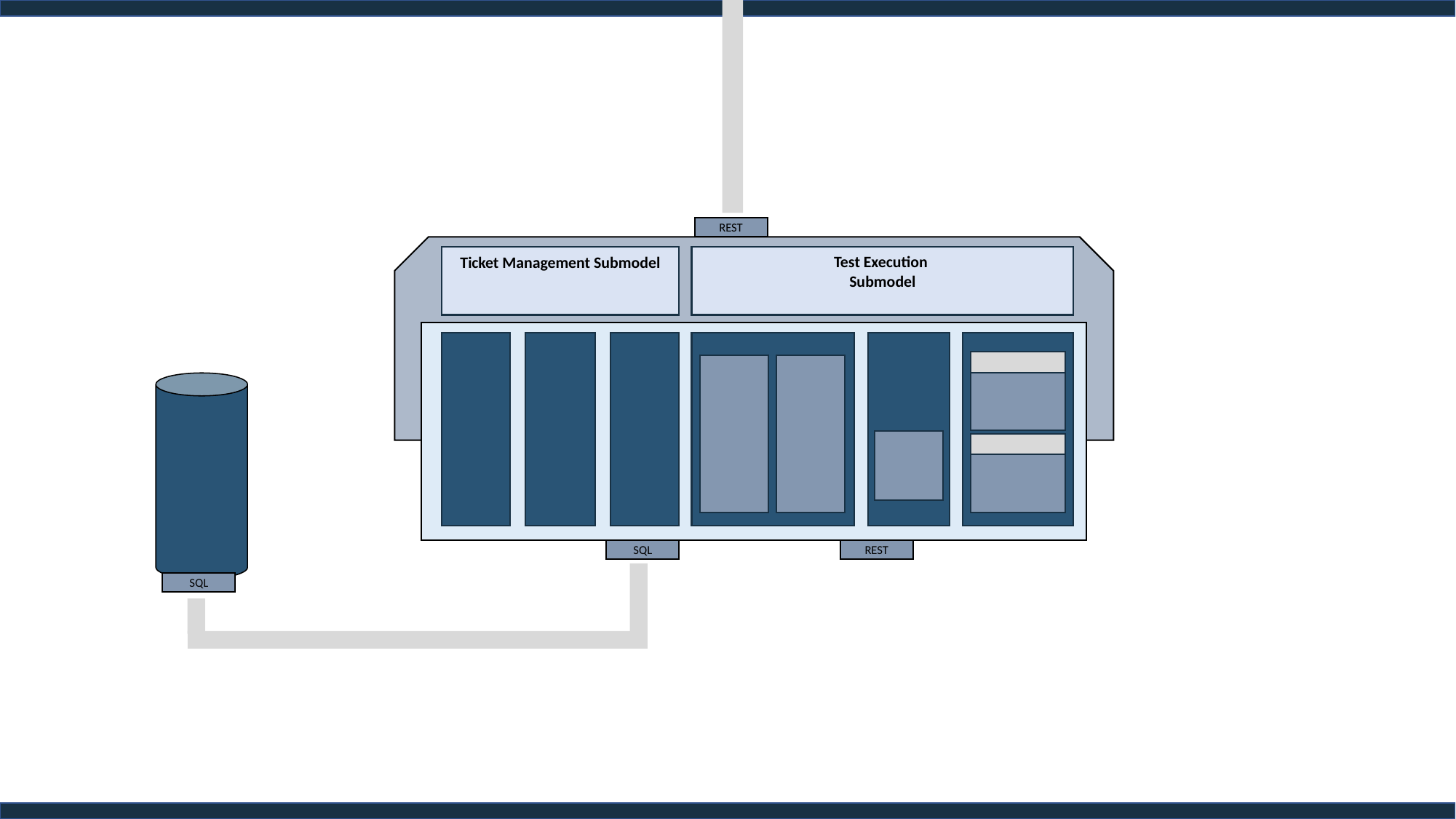

REST

Test Execution
Submodel
Ticket Management Submodel

SQL
REST

SQL